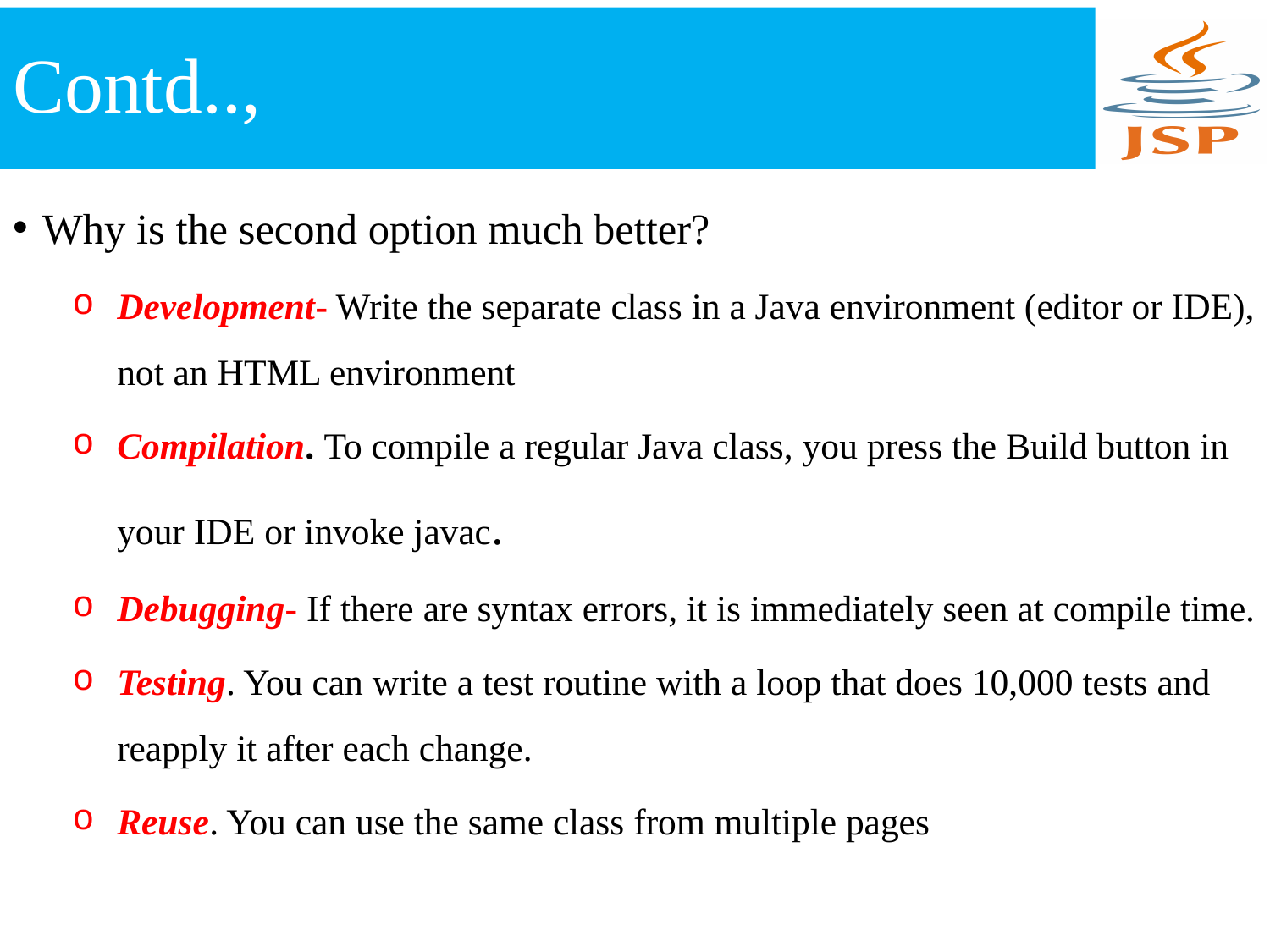

# Contd..,
Why is the second option much better?
Development- Write the separate class in a Java environment (editor or IDE), not an HTML environment
Compilation. To compile a regular Java class, you press the Build button in your IDE or invoke javac.
Debugging- If there are syntax errors, it is immediately seen at compile time.
Testing. You can write a test routine with a loop that does 10,000 tests and reapply it after each change.
Reuse. You can use the same class from multiple pages